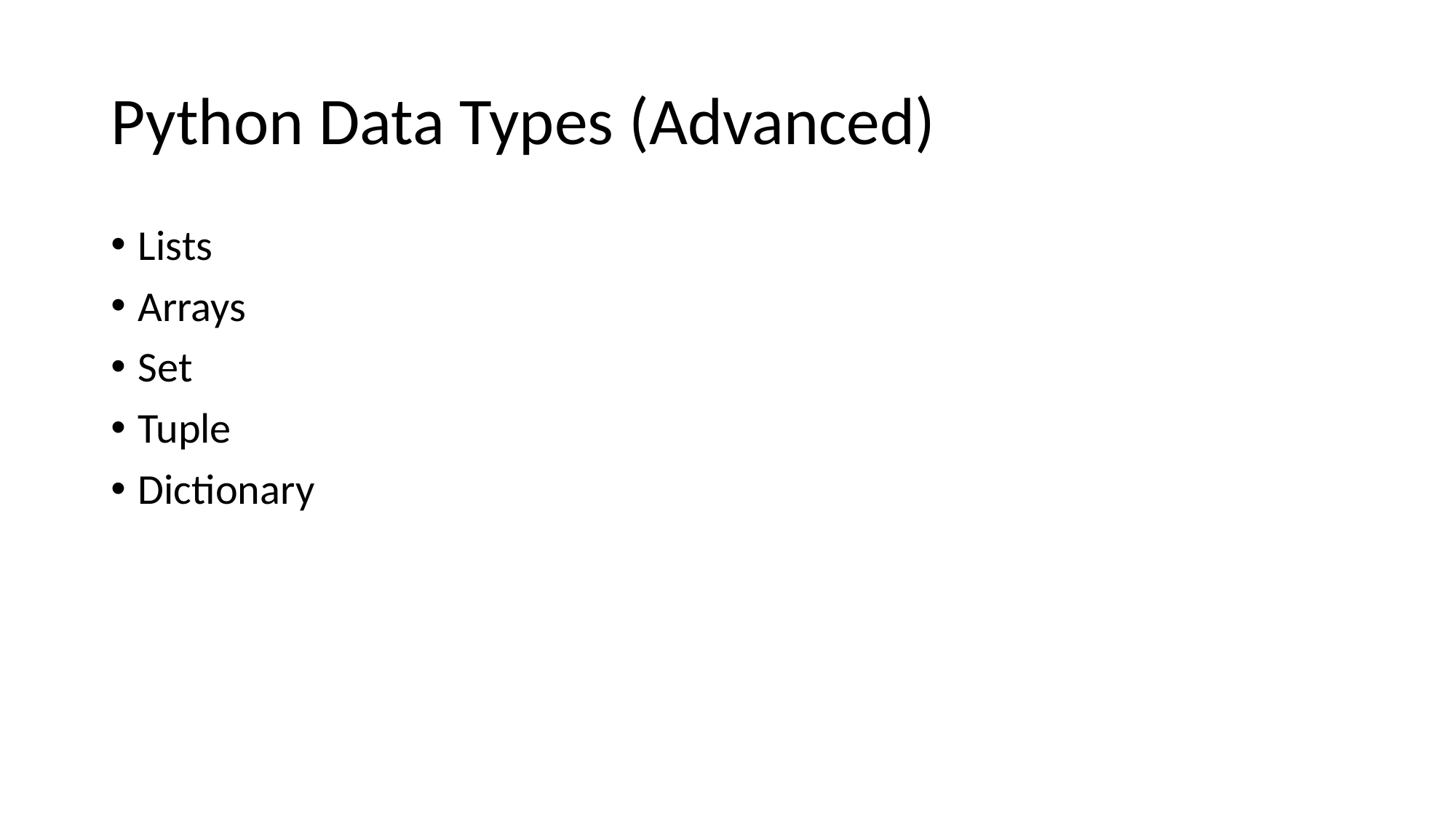

# Python Data Types (Advanced)
Lists
Arrays
Set
Tuple
Dictionary